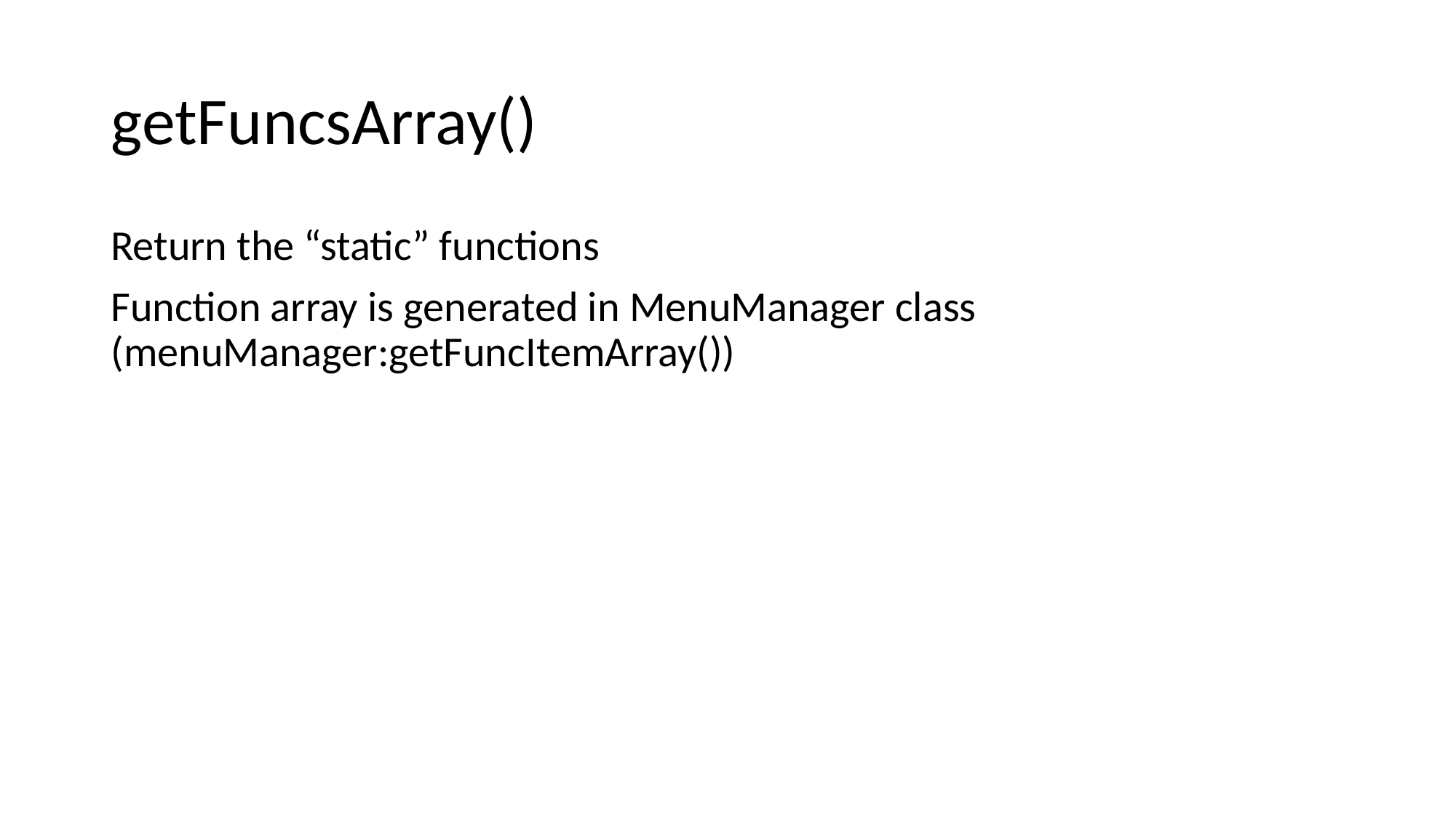

# getFuncsArray()
Return the “static” functions
Function array is generated in MenuManager class (menuManager:getFuncItemArray())